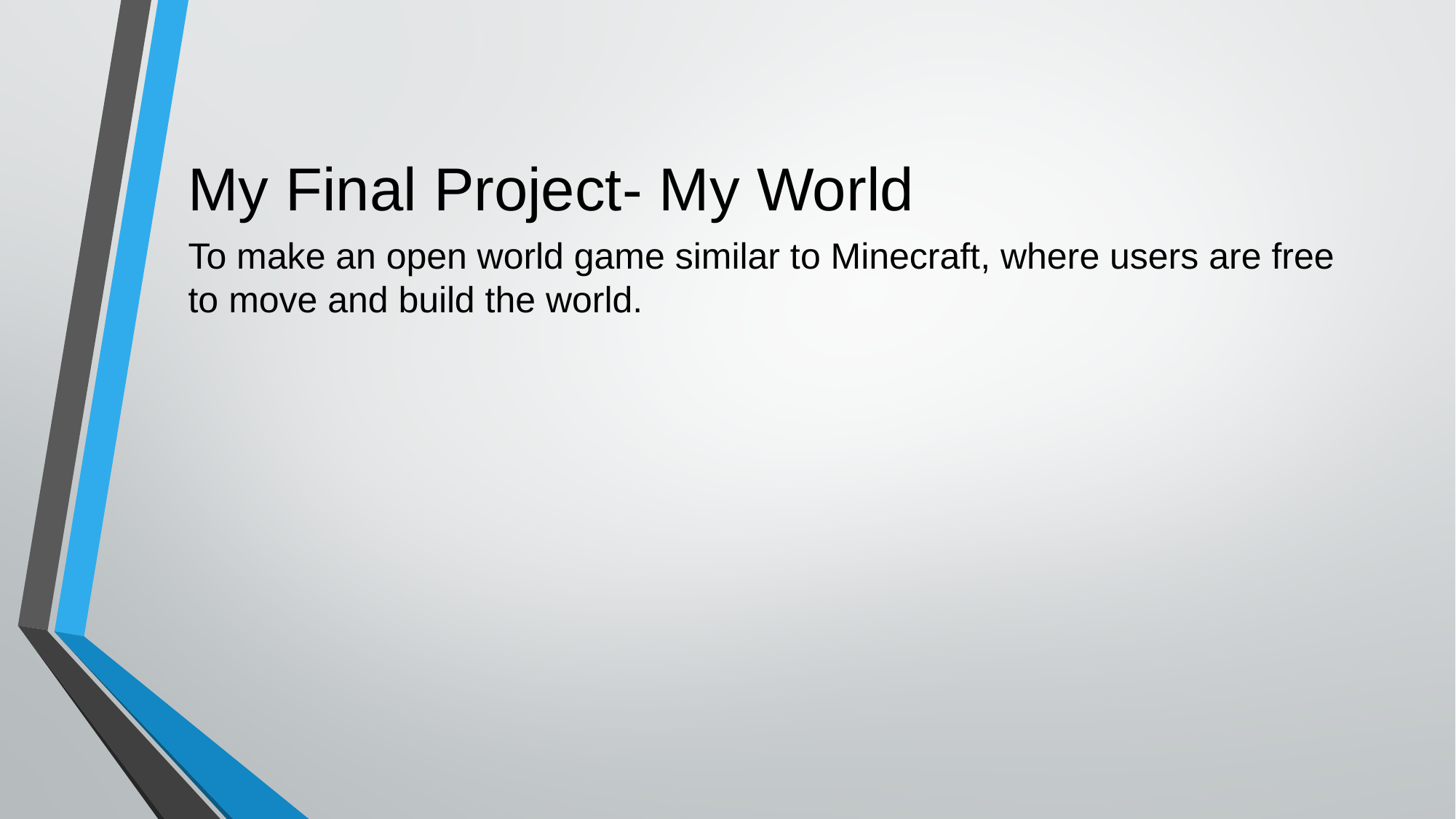

# My Final Project- My World
To make an open world game similar to Minecraft, where users are free to move and build the world.